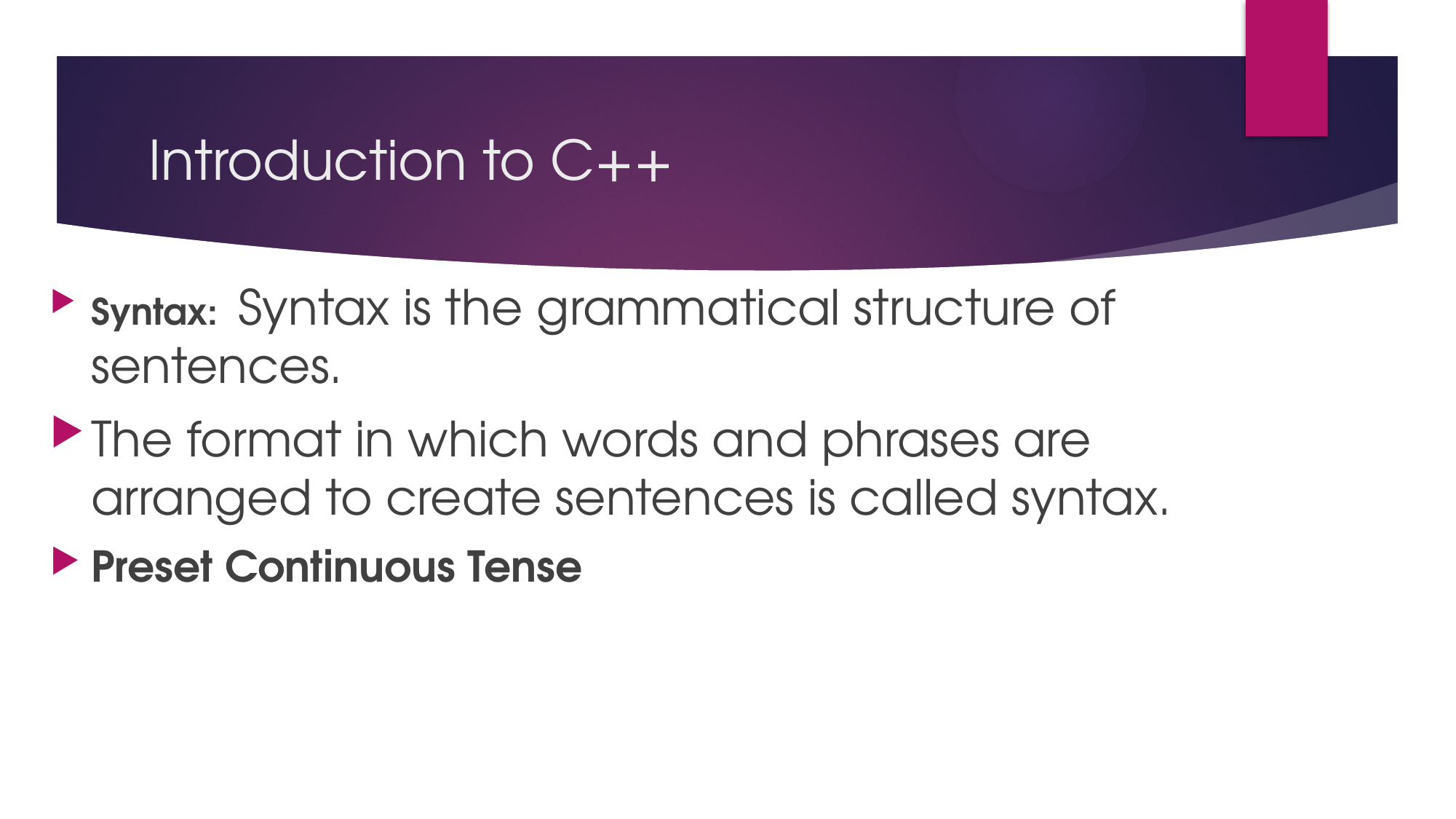

# Introduction to C++
Syntax:  Syntax is the grammatical structure of sentences.
The format in which words and phrases are arranged to create sentences is called syntax.
Preset Continuous Tense